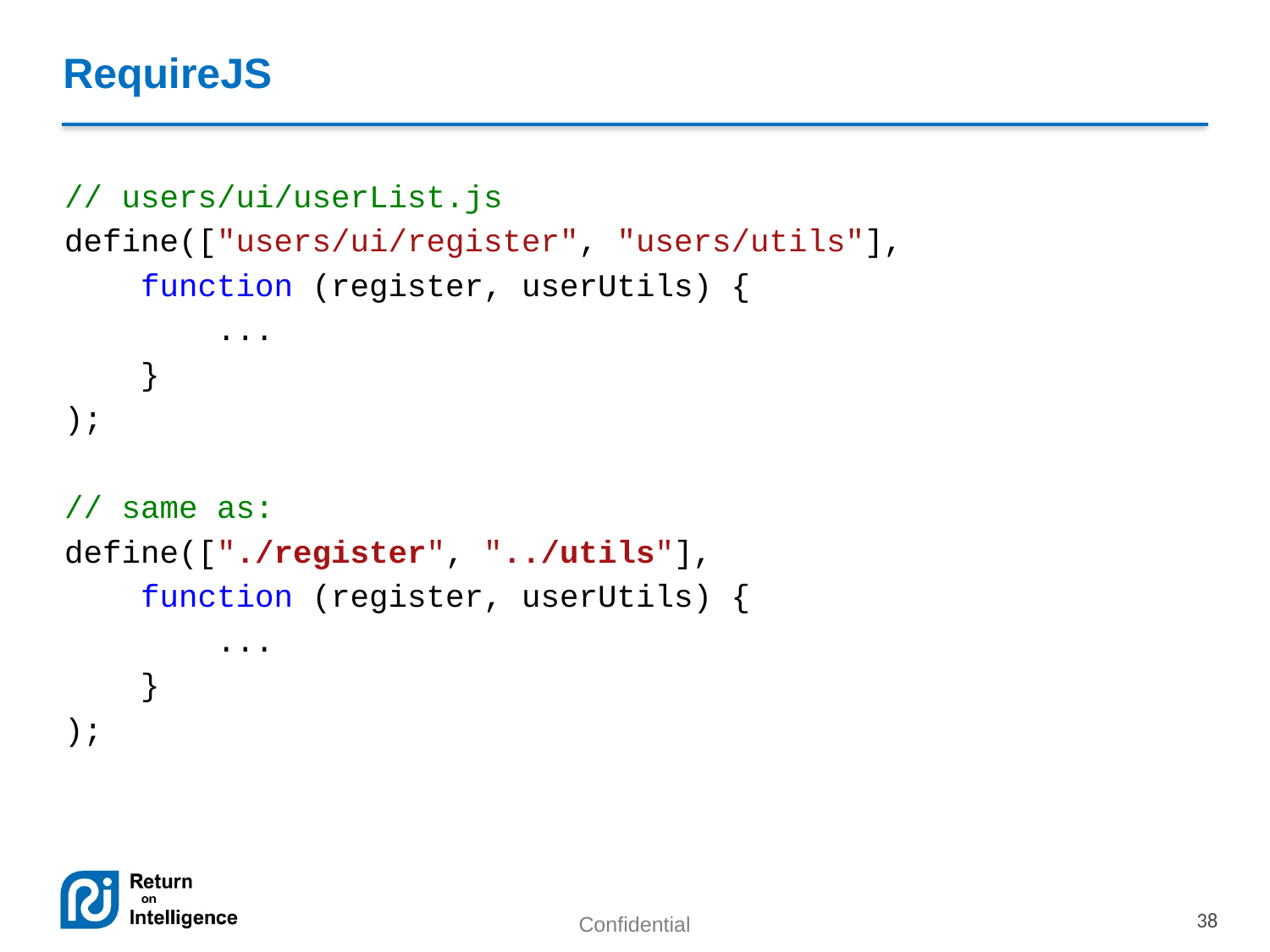

# RequireJS
// users/ui/userList.js
define(["users/ui/register", "users/utils"],
    function (register, userUtils) {
        ...
    }
);

// same as:
define(["./register", "../utils"],
    function (register, userUtils) {
        ...
    }
);